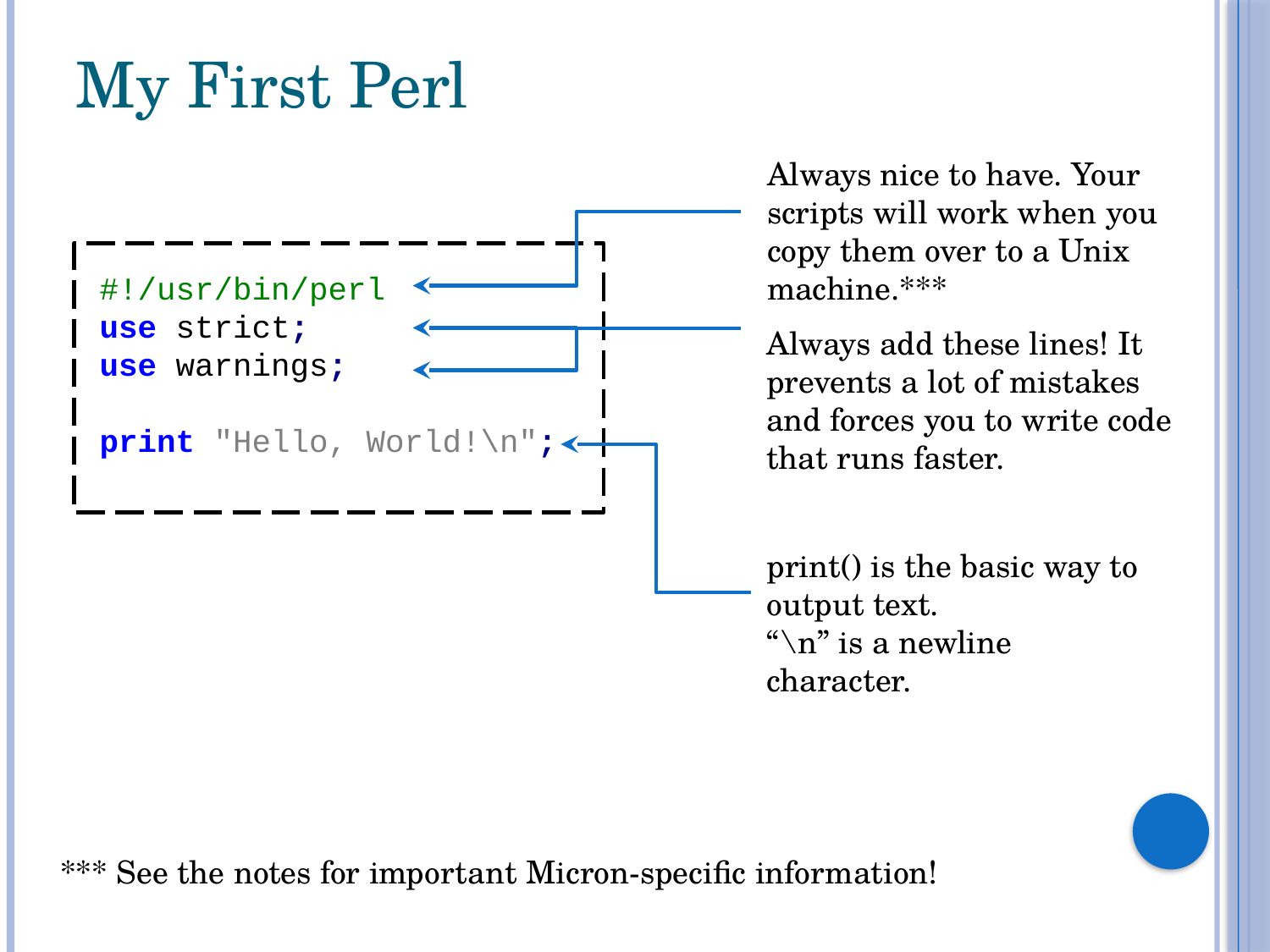

# My First Perl
Always nice to have. Your
scripts will work when you
copy them over to a Unix
machine.***
#!/usr/bin/perl
use strict;
use warnings;

print "Hello, World!\n";
Always add these lines! It
prevents a lot of mistakes
and forces you to write code
that runs faster.
print() is the basic way to
output text.
“\n” is a newline
character.
*** See the notes for important Micron-specific information!